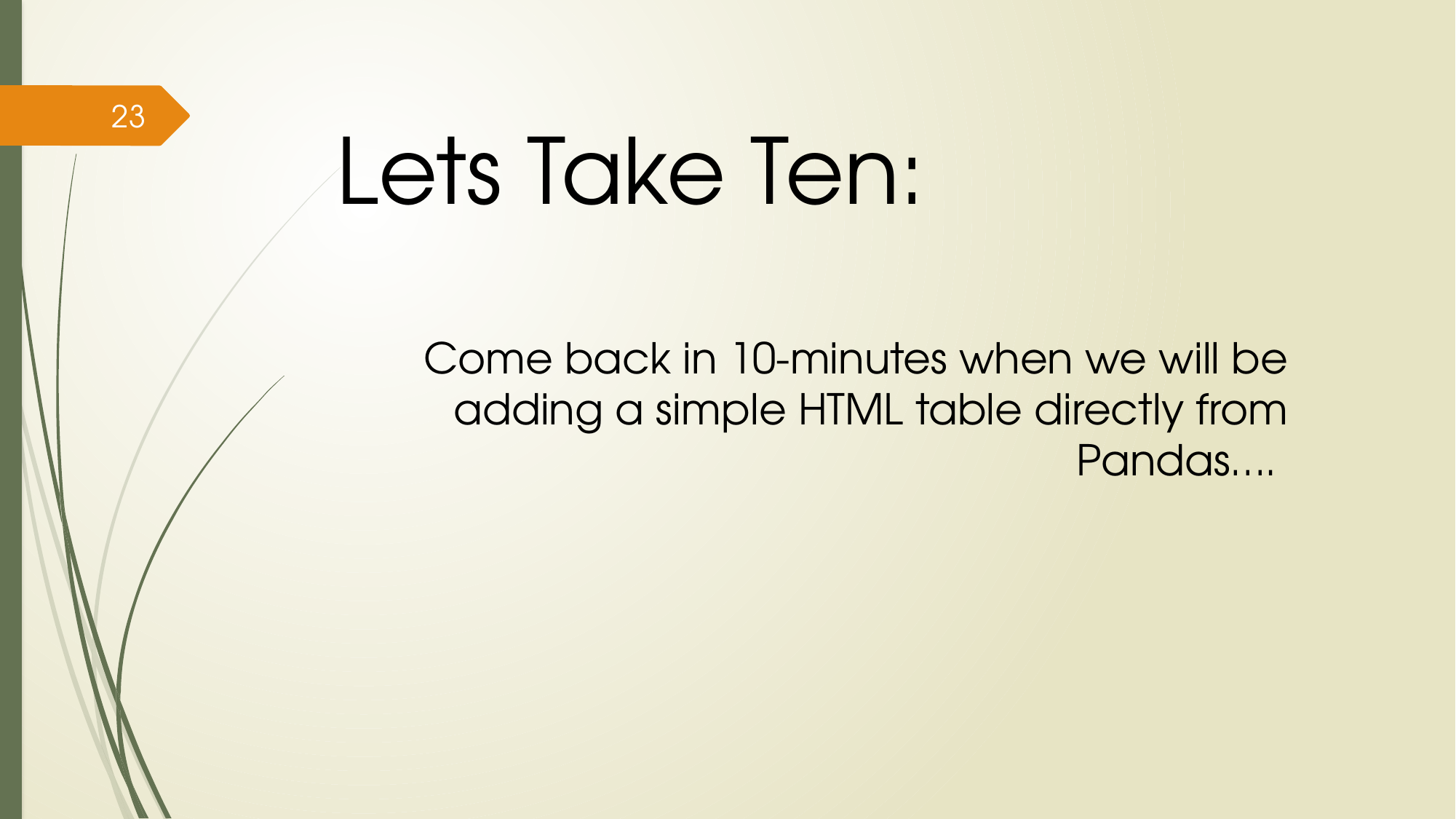

23
Lets Take Ten:

Come back in 10-minutes when we will be adding a simple HTML table directly from Pandas….